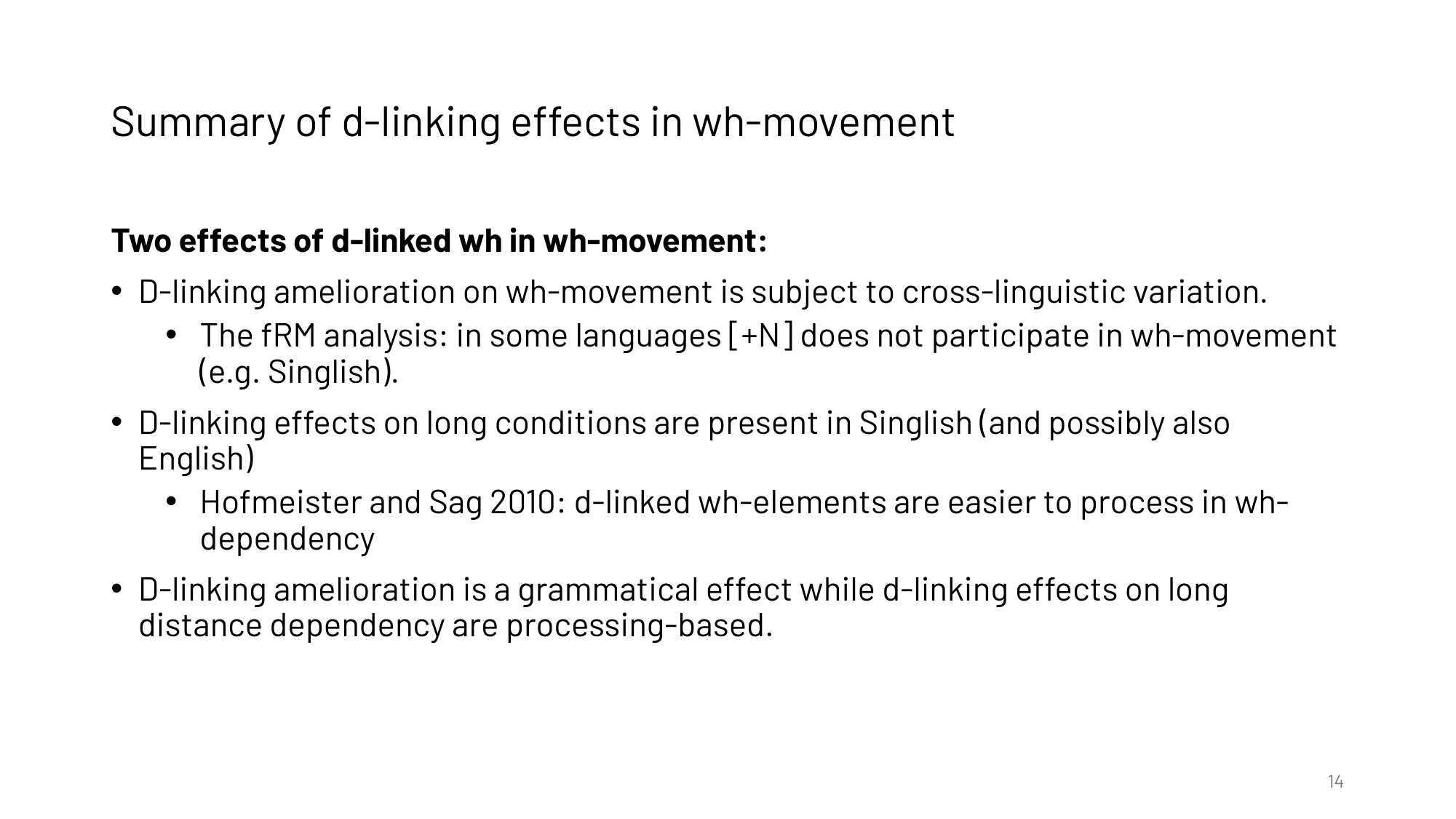

# Summary of d-linking effects in wh-movement
Two effects of d-linked wh in wh-movement:
D-linking amelioration on wh-movement is subject to cross-linguistic variation.
The fRM analysis: in some languages [+N] does not participate in wh-movement (e.g. Singlish).
D-linking effects on long conditions are present in Singlish (and possibly also English)
Hofmeister and Sag 2010: d-linked wh-elements are easier to process in wh-dependency
D-linking amelioration is a grammatical effect while d-linking effects on long distance dependency are processing-based.
14